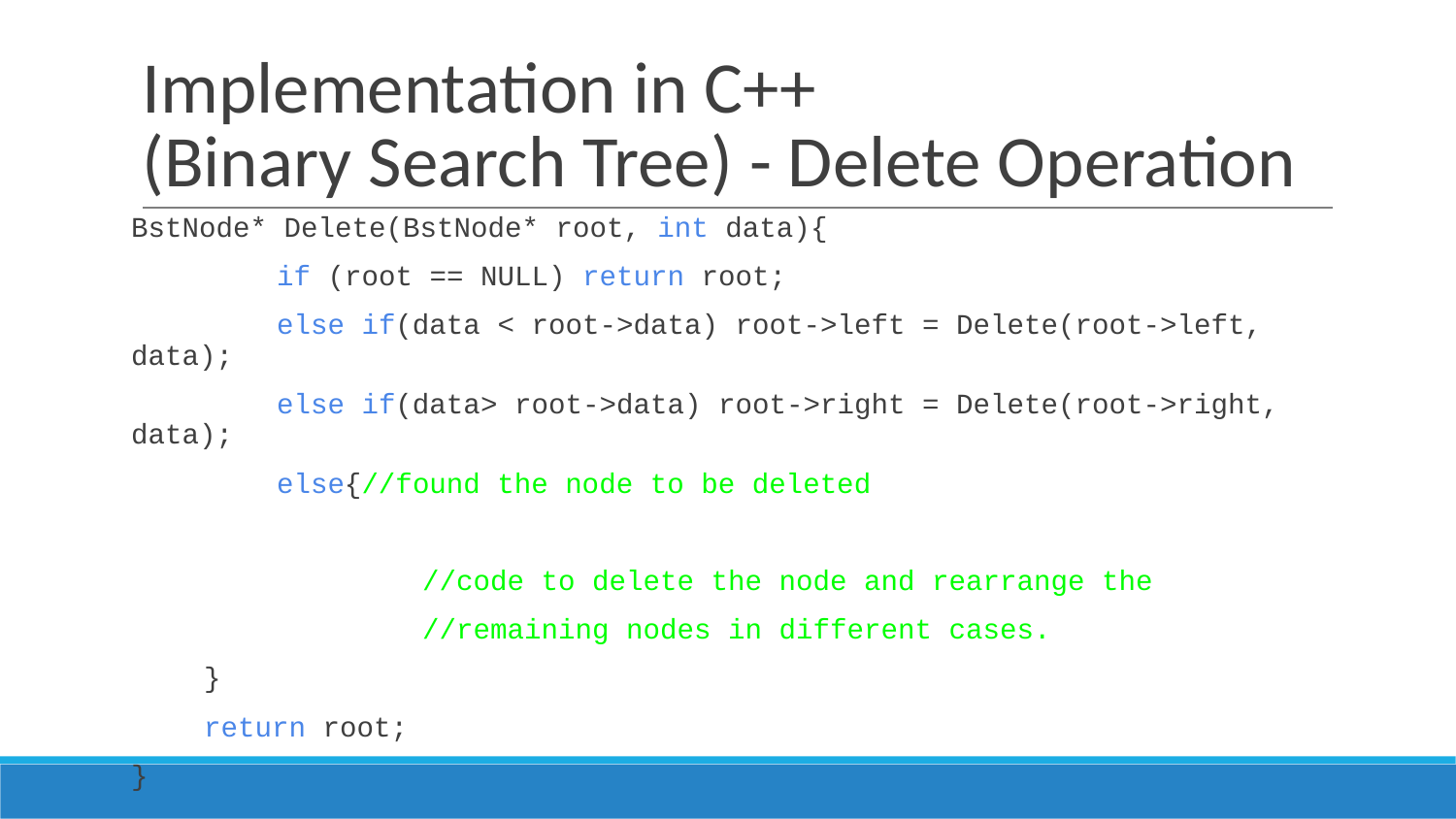

# Implementation in C++
(Binary Search Tree) - Delete Operation
BstNode* Delete(BstNode* root, int data){
	if (root == NULL) return root;
	else if(data < root->data) root->left = Delete(root->left, data);
	else if(data> root->data) root->right = Delete(root->right, data);
	else{//found the node to be deleted

		//code to delete the node and rearrange the
		//remaining nodes in different cases.
}
return root;
}